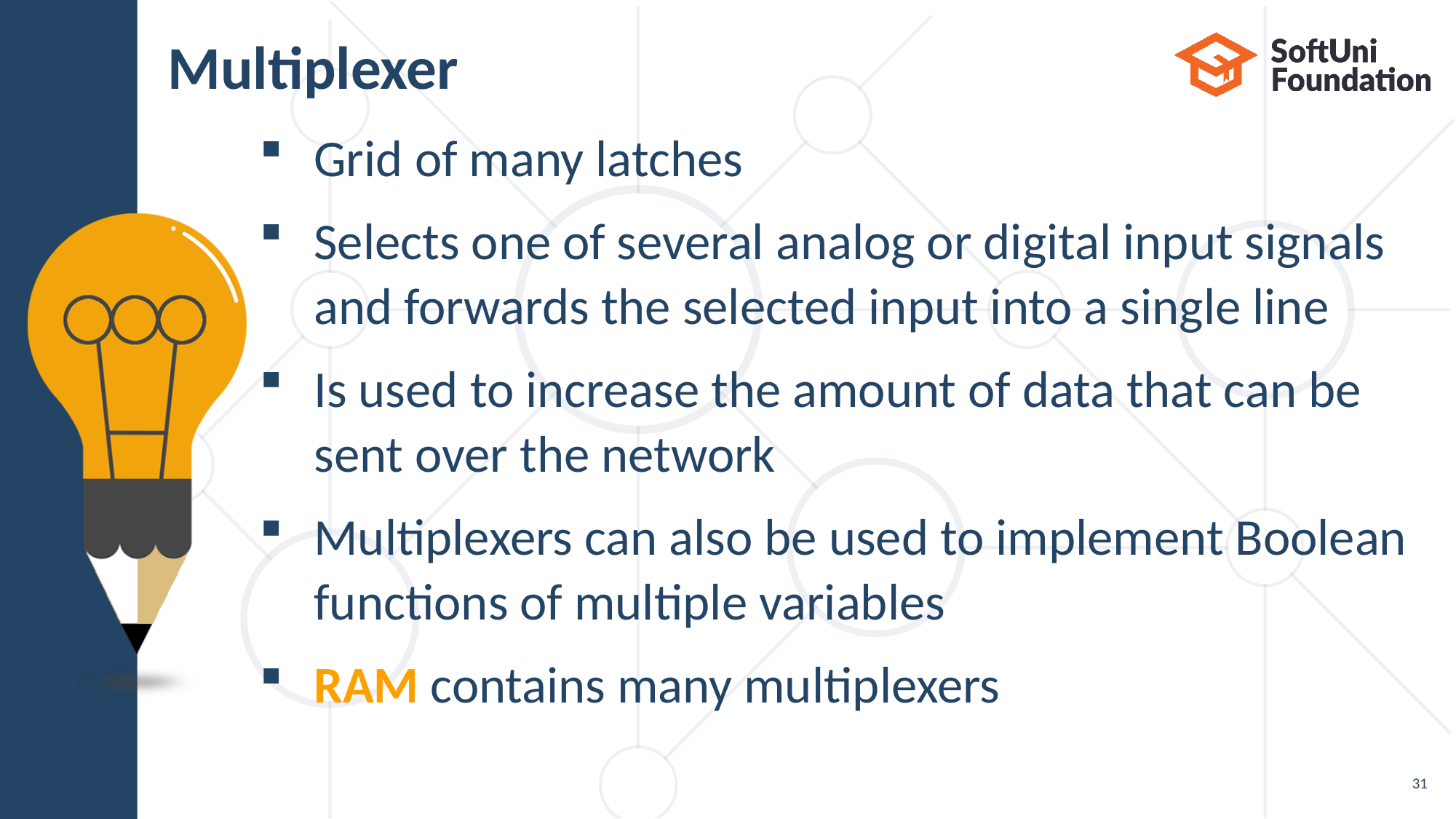

# Multiplexer
Grid of many latches
Selects one of several analog or digital input signals and forwards the selected input into a single line
Is used to increase the amount of data that can be
sent over the network
Multiplexers can also be used to implement Boolean functions of multiple variables
RAM contains many multiplexers
31